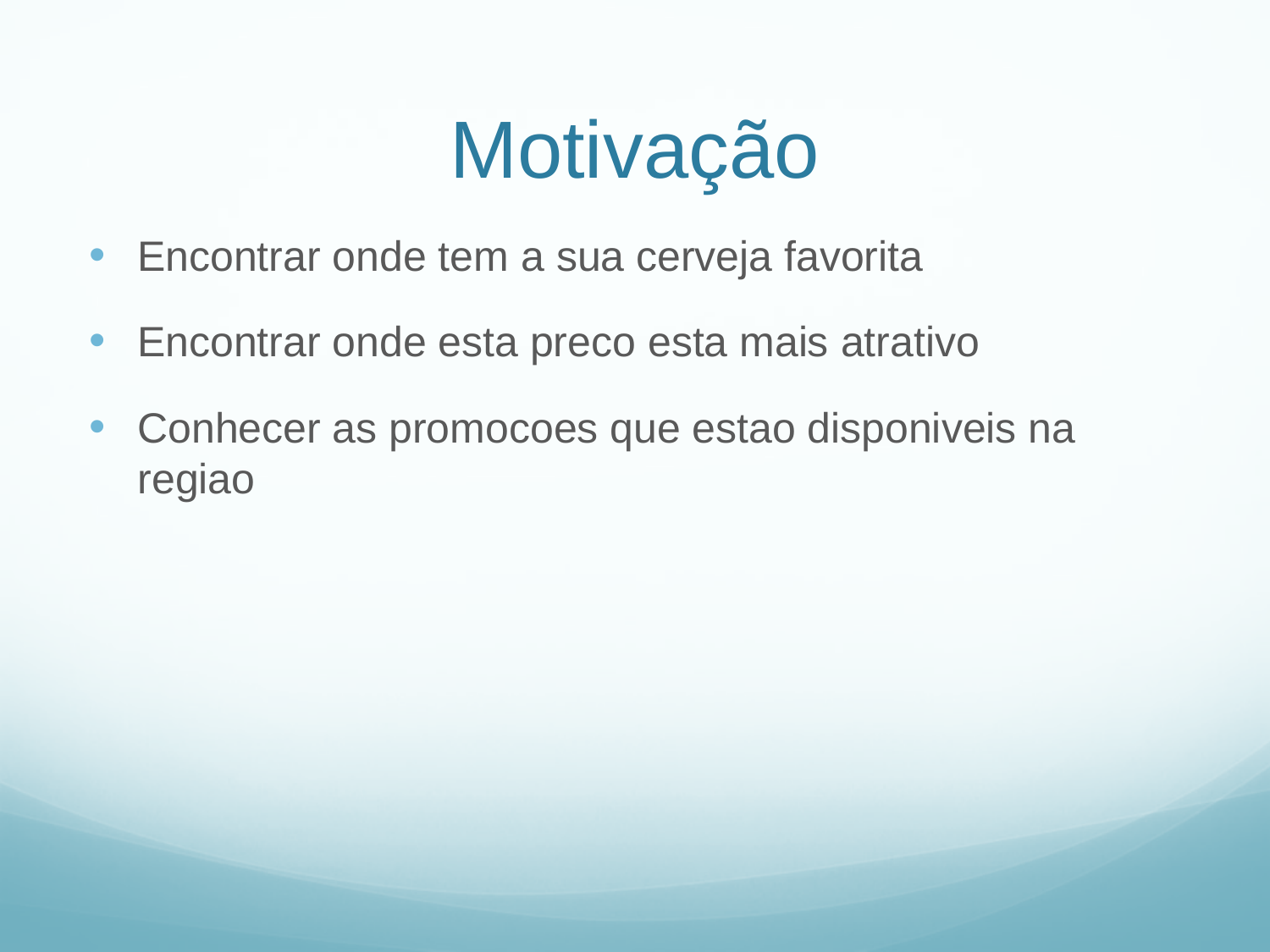

# Motivação
Encontrar onde tem a sua cerveja favorita
Encontrar onde esta preco esta mais atrativo
Conhecer as promocoes que estao disponiveis na regiao